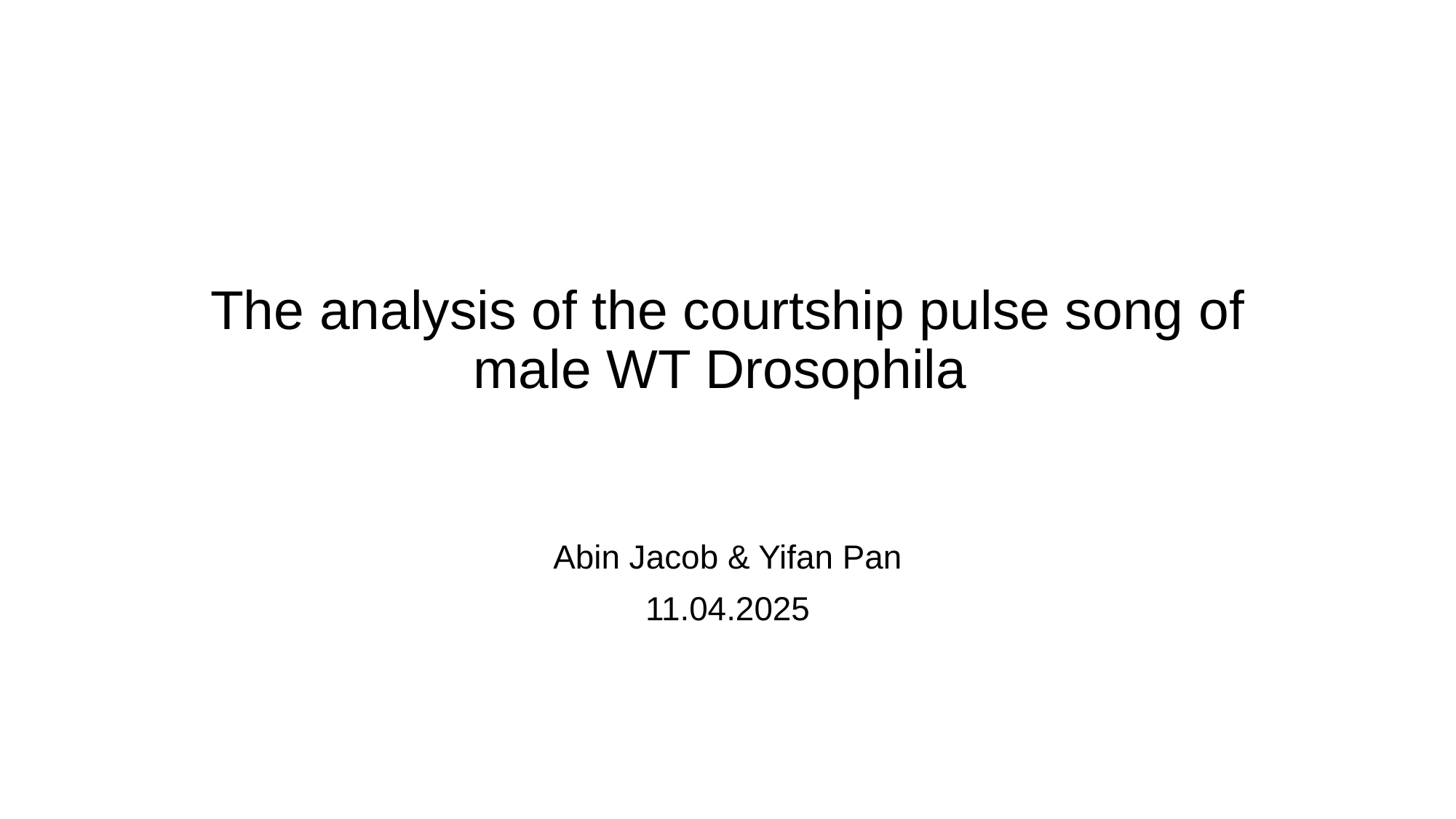

The analysis of the courtship pulse song of male WT Drosophila

Abin Jacob & Yifan Pan
11.04.2025